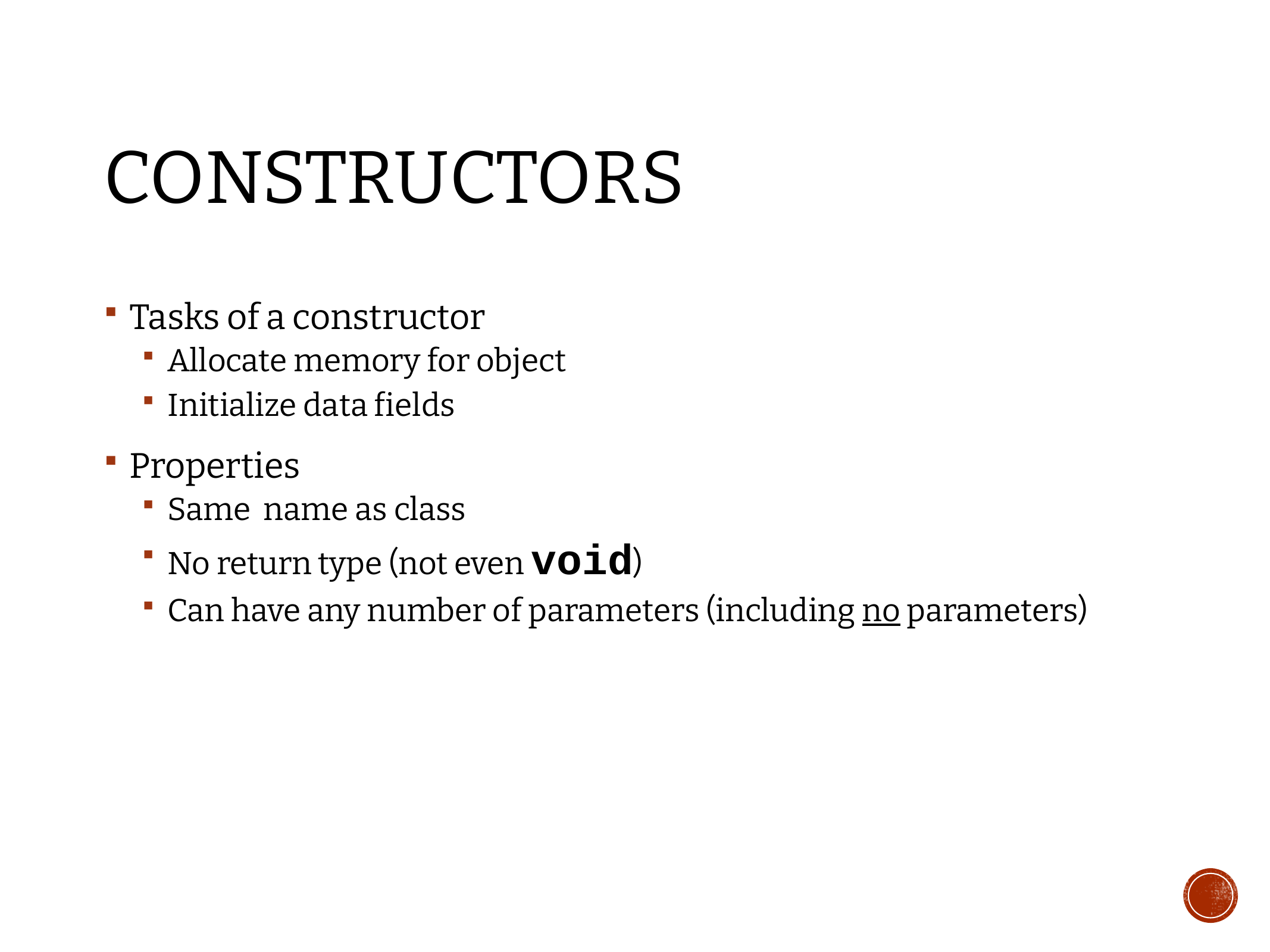

# Constructors
Tasks of a constructor
Allocate memory for object
Initialize data fields
Properties
Same  name as class
No return type (not even void)
Can have any number of parameters (including no parameters)